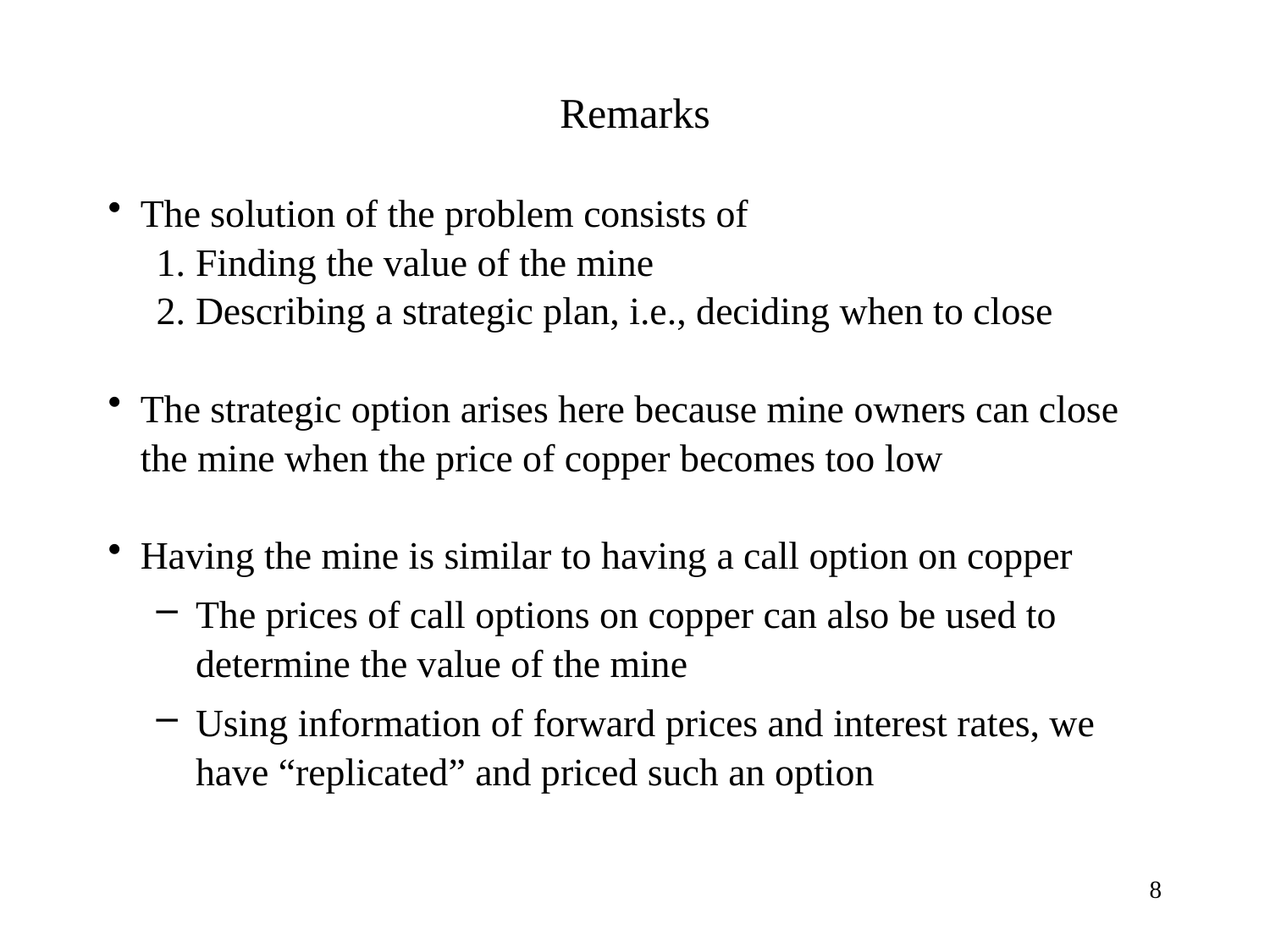

# Remarks
The solution of the problem consists of
Finding the value of the mine
Describing a strategic plan, i.e., deciding when to close

The strategic option arises here because mine owners can close the mine when the price of copper becomes too low

Having the mine is similar to having a call option on copper
The prices of call options on copper can also be used to determine the value of the mine
Using information of forward prices and interest rates, we have “replicated” and priced such an option
8